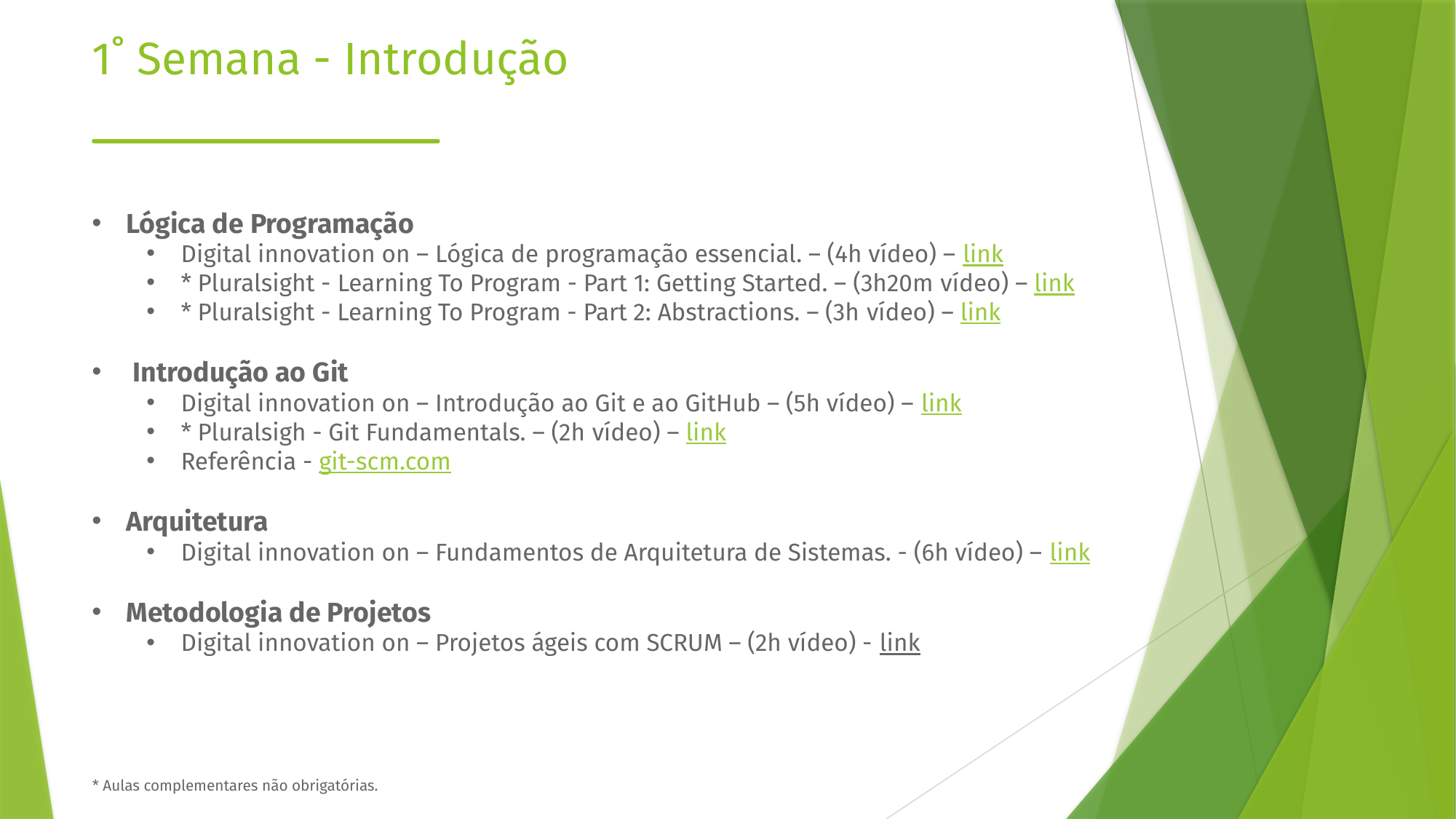

# 1˚ Semana - Introdução
Lógica de Programação
Digital innovation on – Lógica de programação essencial. – (4h vídeo) – link
* Pluralsight - Learning To Program - Part 1: Getting Started. – (3h20m vídeo) – link
* Pluralsight - Learning To Program - Part 2: Abstractions. – (3h vídeo) – link

 Introdução ao Git
Digital innovation on – Introdução ao Git e ao GitHub – (5h vídeo) – link
* Pluralsigh - Git Fundamentals. – (2h vídeo) – link
Referência - git-scm.com

Arquitetura
Digital innovation on – Fundamentos de Arquitetura de Sistemas. - (6h vídeo) – link

Metodologia de Projetos
Digital innovation on – Projetos ágeis com SCRUM – (2h vídeo) - link
* Aulas complementares não obrigatórias.